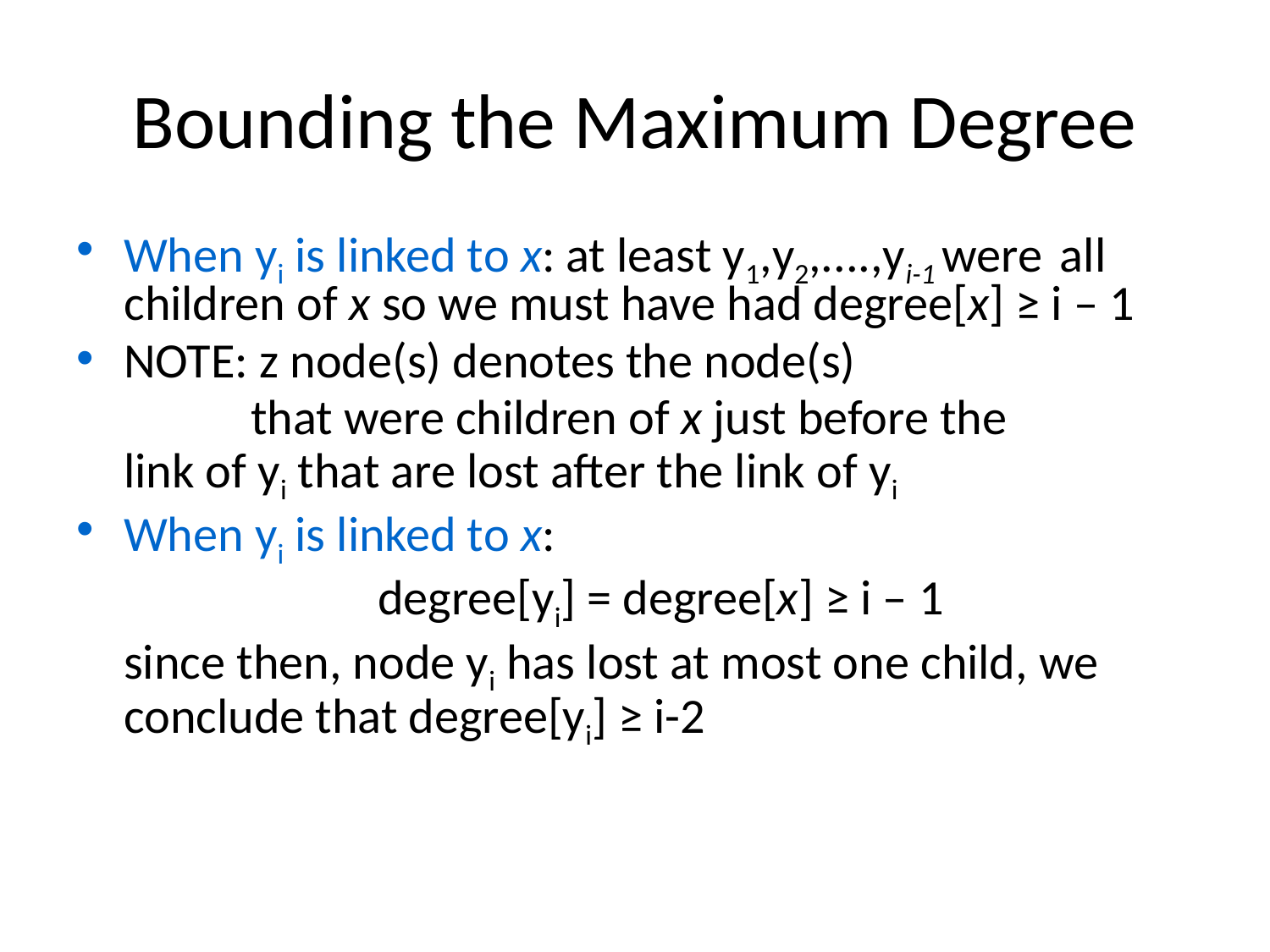

# Bounding the Maximum Degree
When yi is linked to x: at least y1,y2,....,yi-1 were  all children of x so we must have had degree[x] ≥ i – 1
NOTE: z node(s) denotes the node(s)
		that were children of x just before the 	link of yi that are lost after the link of yi
When yi is linked to x:
			degree[yi] = degree[x] ≥ i – 1
	since then, node yi has lost at most one child, we conclude that degree[yi] ≥ i-2